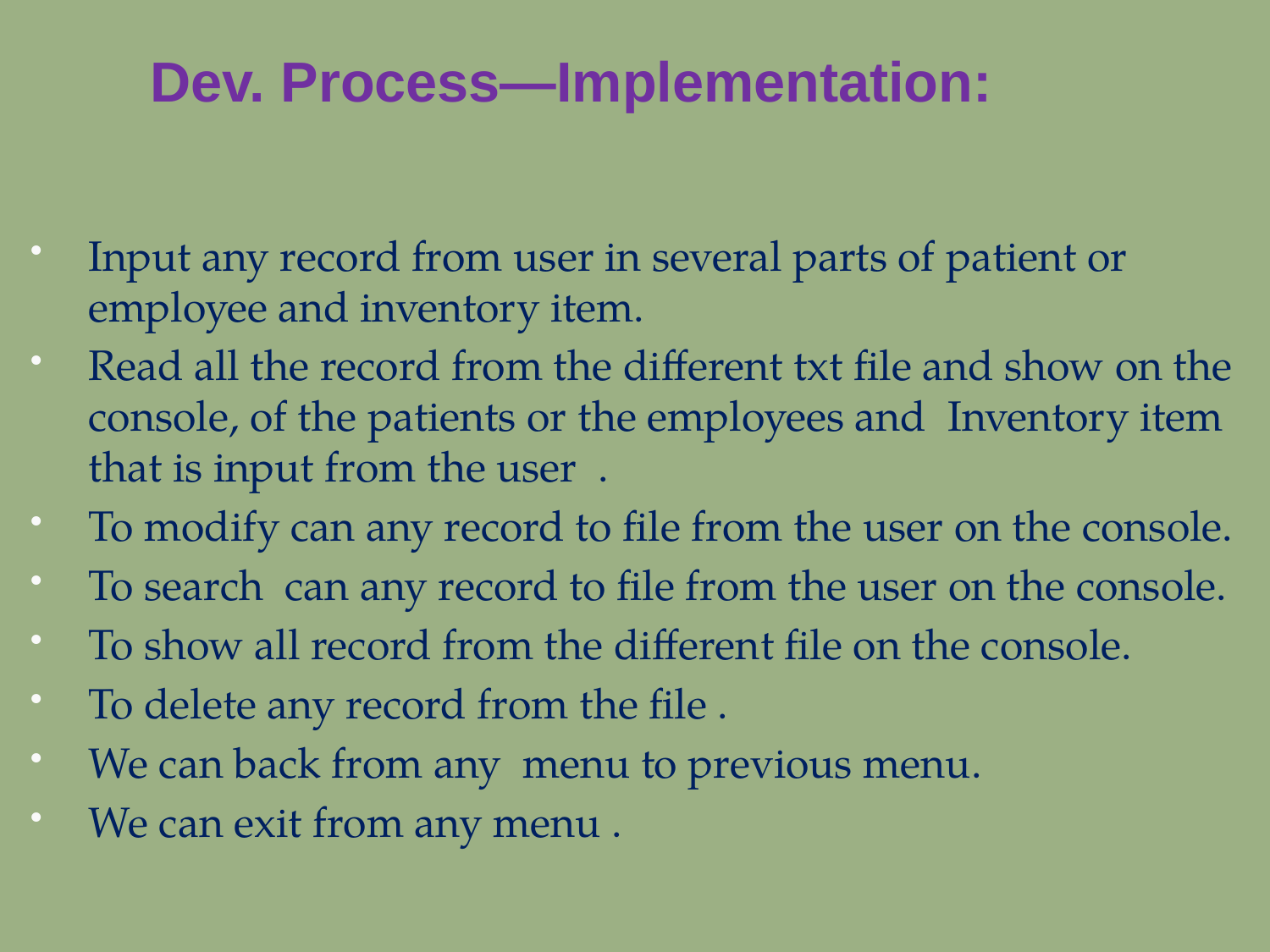

# Dev. Process—Implementation:
Input any record from user in several parts of patient or employee and inventory item.
Read all the record from the different txt file and show on the console, of the patients or the employees and  Inventory item that is input from the user  .
To modify can any record to file from the user on the console.
To search  can any record to file from the user on the console.
To show all record from the different file on the console.
To delete any record from the file .
We can back from any  menu to previous menu.
We can exit from any menu .